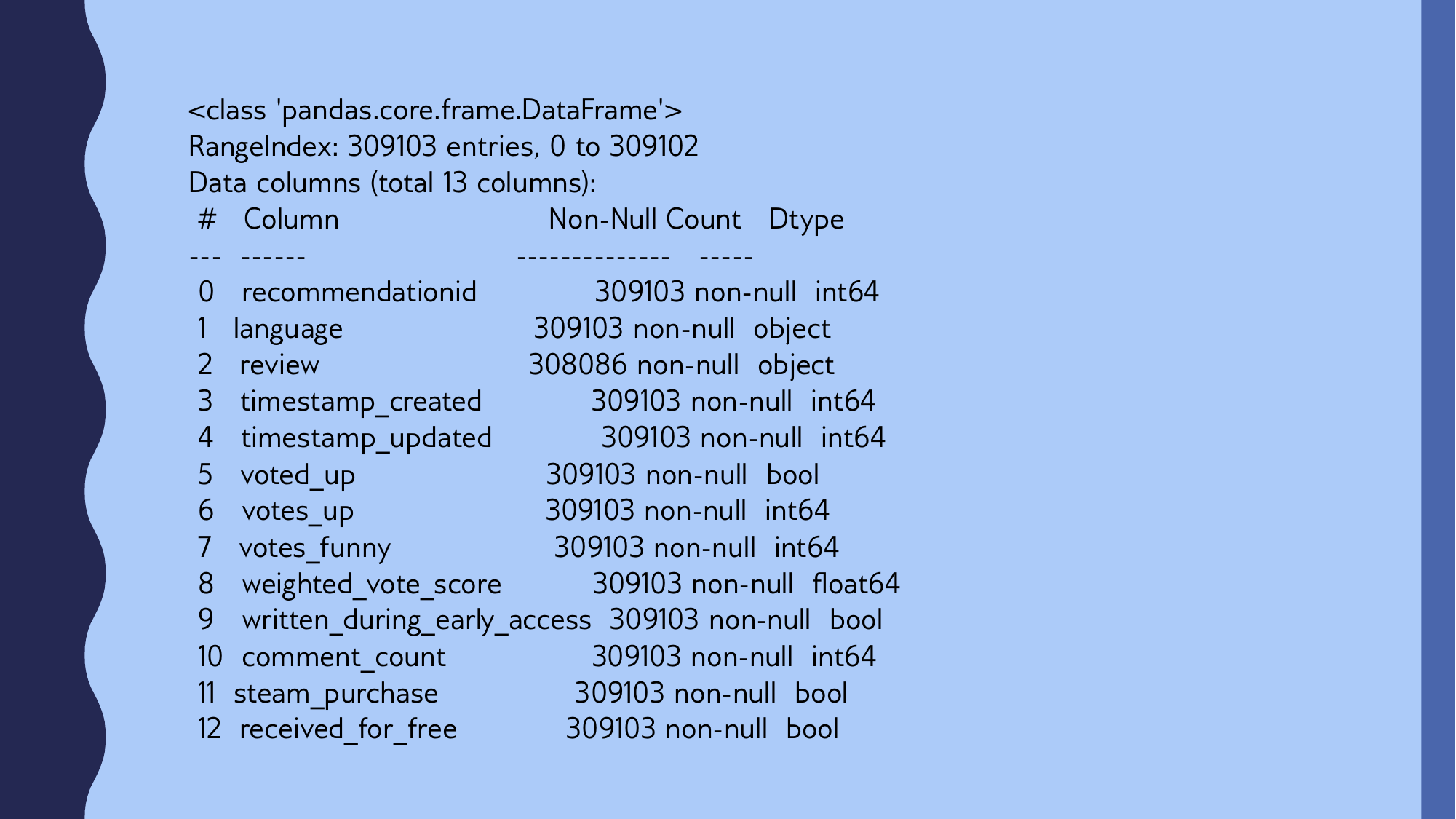

<class 'pandas.core.frame.DataFrame'>
RangeIndex: 309103 entries, 0 to 309102
Data columns (total 13 columns):
 #   Column                       Non-Null Count   Dtype
---  ------                       --------------   -----
 0   recommendationid             309103 non-null  int64
 1   language                     309103 non-null  object
 2   review                       308086 non-null  object
 3   timestamp_created            309103 non-null  int64
 4   timestamp_updated            309103 non-null  int64
 5   voted_up                     309103 non-null  bool
 6   votes_up                     309103 non-null  int64
 7   votes_funny                  309103 non-null  int64
 8   weighted_vote_score          309103 non-null  float64
 9   written_during_early_access  309103 non-null  bool
 10  comment_count                309103 non-null  int64
 11  steam_purchase               309103 non-null  bool
 12  received_for_free            309103 non-null  bool